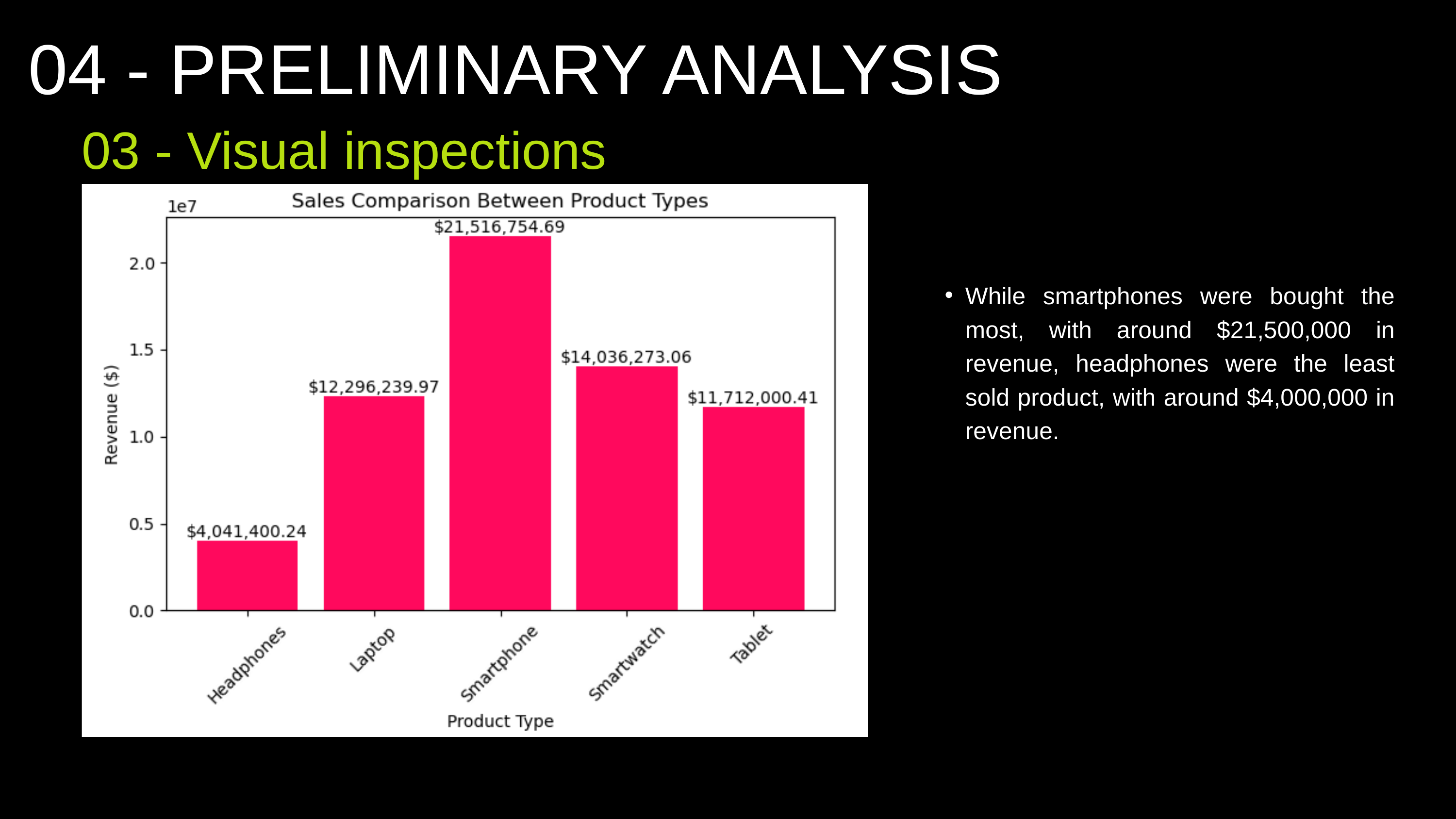

04 - PRELIMINARY ANALYSIS
03 - Visual inspections

While smartphones were bought the most, with around $21,500,000 in revenue, headphones were the least sold product, with around $4,000,000 in revenue.